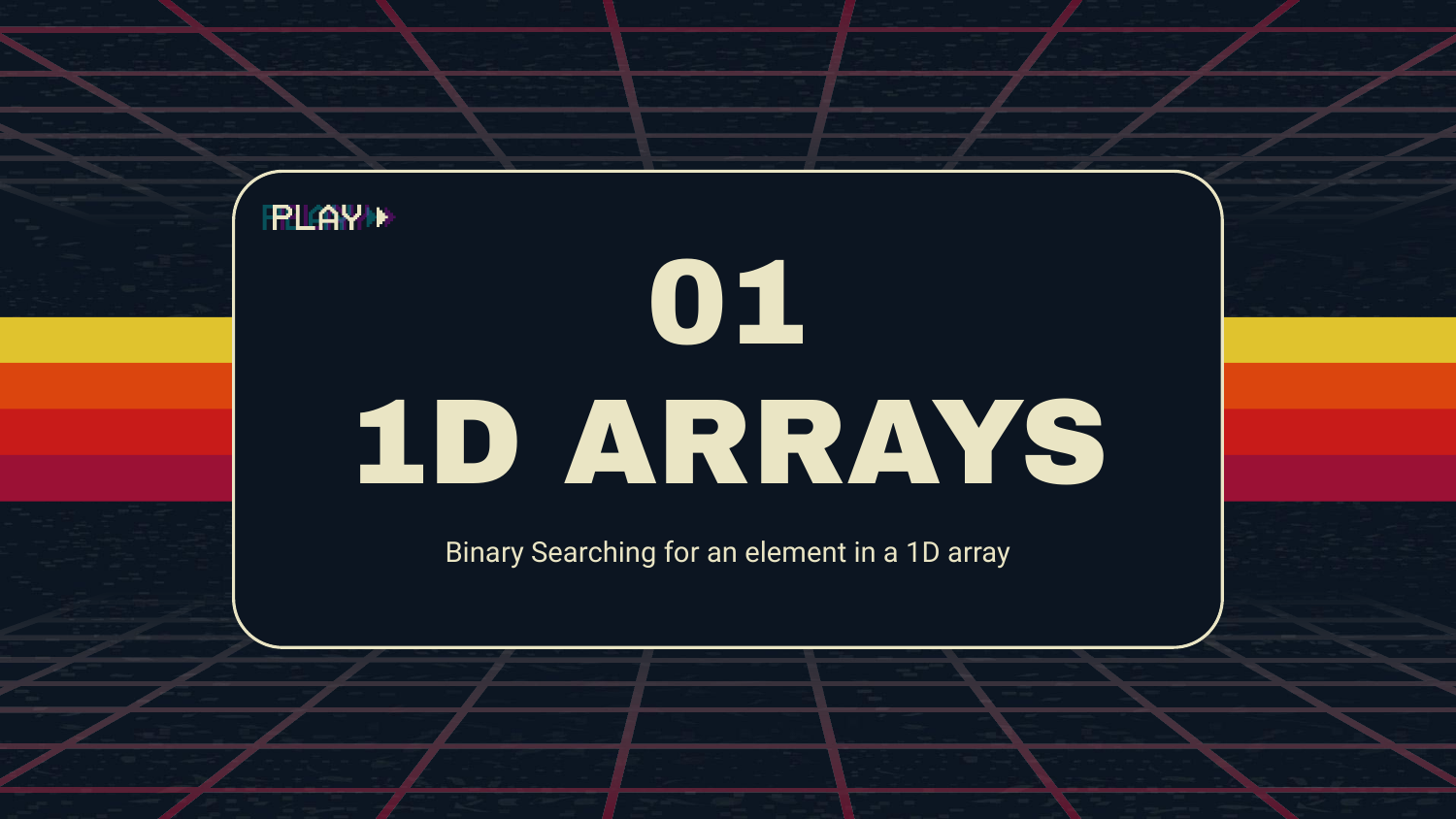

01
# 1D ARRAYS
Binary Searching for an element in a 1D array